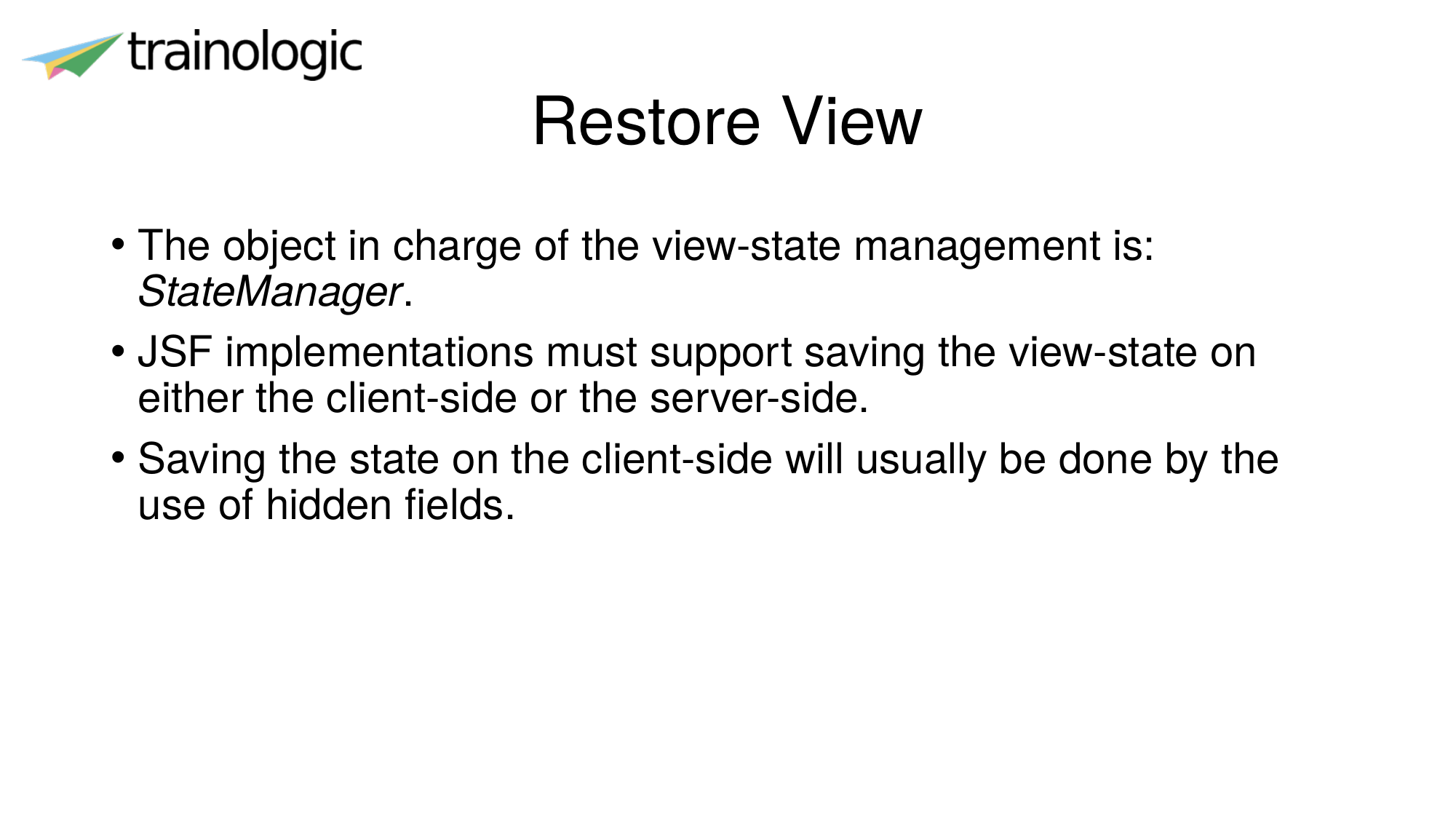

# Restore View
The object in charge of the view-state management is: StateManager.
JSF implementations must support saving the view-state on either the client-side or the server-side.
Saving the state on the client-side will usually be done by the use of hidden fields.